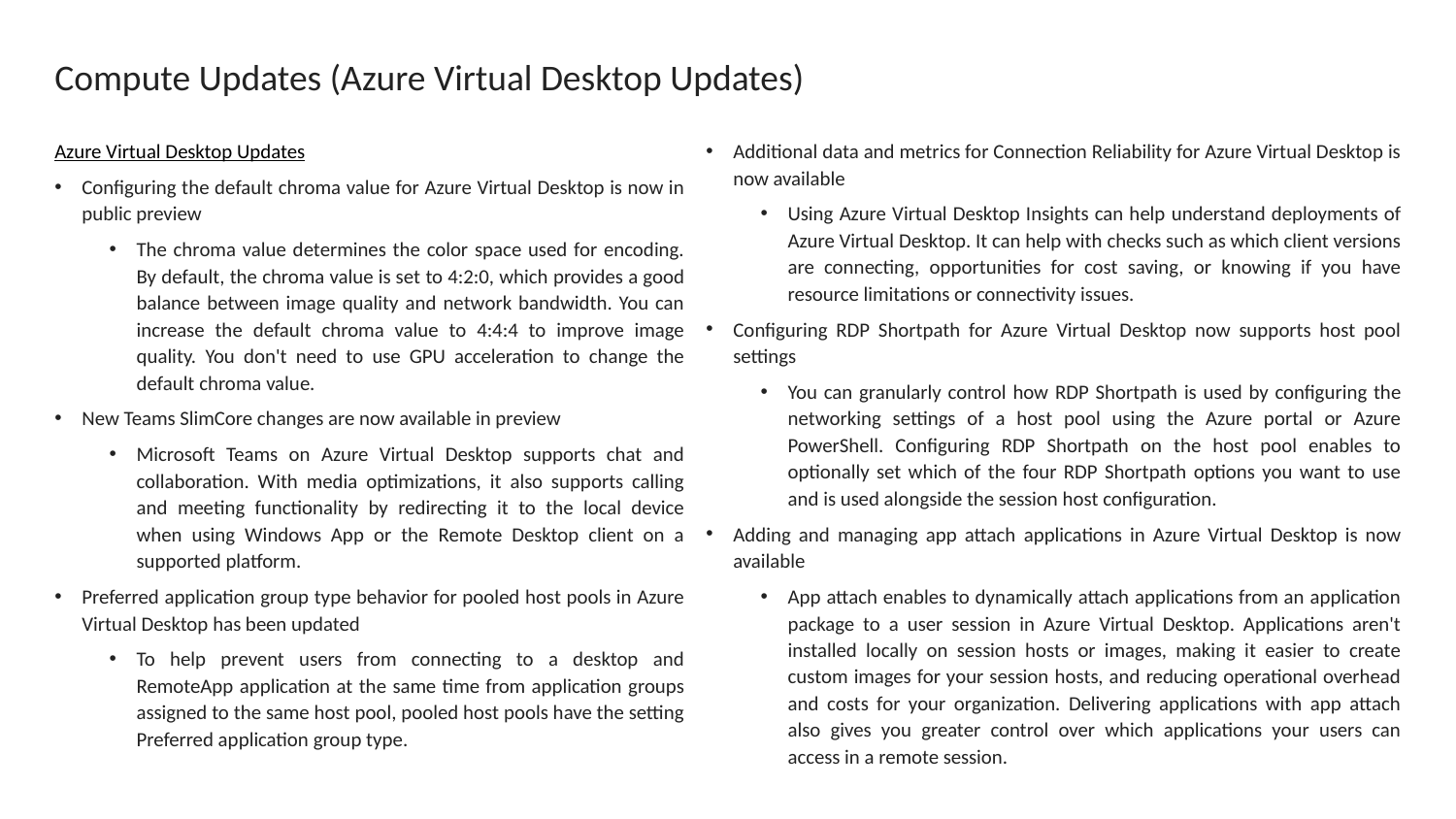

# Compute Updates (Azure Virtual Desktop Updates)
Azure Virtual Desktop Updates
Configuring the default chroma value for Azure Virtual Desktop is now in public preview
The chroma value determines the color space used for encoding. By default, the chroma value is set to 4:2:0, which provides a good balance between image quality and network bandwidth. You can increase the default chroma value to 4:4:4 to improve image quality. You don't need to use GPU acceleration to change the default chroma value.
New Teams SlimCore changes are now available in preview
Microsoft Teams on Azure Virtual Desktop supports chat and collaboration. With media optimizations, it also supports calling and meeting functionality by redirecting it to the local device when using Windows App or the Remote Desktop client on a supported platform.
Preferred application group type behavior for pooled host pools in Azure Virtual Desktop has been updated
To help prevent users from connecting to a desktop and RemoteApp application at the same time from application groups assigned to the same host pool, pooled host pools have the setting Preferred application group type.
Additional data and metrics for Connection Reliability for Azure Virtual Desktop is now available
Using Azure Virtual Desktop Insights can help understand deployments of Azure Virtual Desktop. It can help with checks such as which client versions are connecting, opportunities for cost saving, or knowing if you have resource limitations or connectivity issues.
Configuring RDP Shortpath for Azure Virtual Desktop now supports host pool settings
You can granularly control how RDP Shortpath is used by configuring the networking settings of a host pool using the Azure portal or Azure PowerShell. Configuring RDP Shortpath on the host pool enables to optionally set which of the four RDP Shortpath options you want to use and is used alongside the session host configuration.
Adding and managing app attach applications in Azure Virtual Desktop is now available
App attach enables to dynamically attach applications from an application package to a user session in Azure Virtual Desktop. Applications aren't installed locally on session hosts or images, making it easier to create custom images for your session hosts, and reducing operational overhead and costs for your organization. Delivering applications with app attach also gives you greater control over which applications your users can access in a remote session.